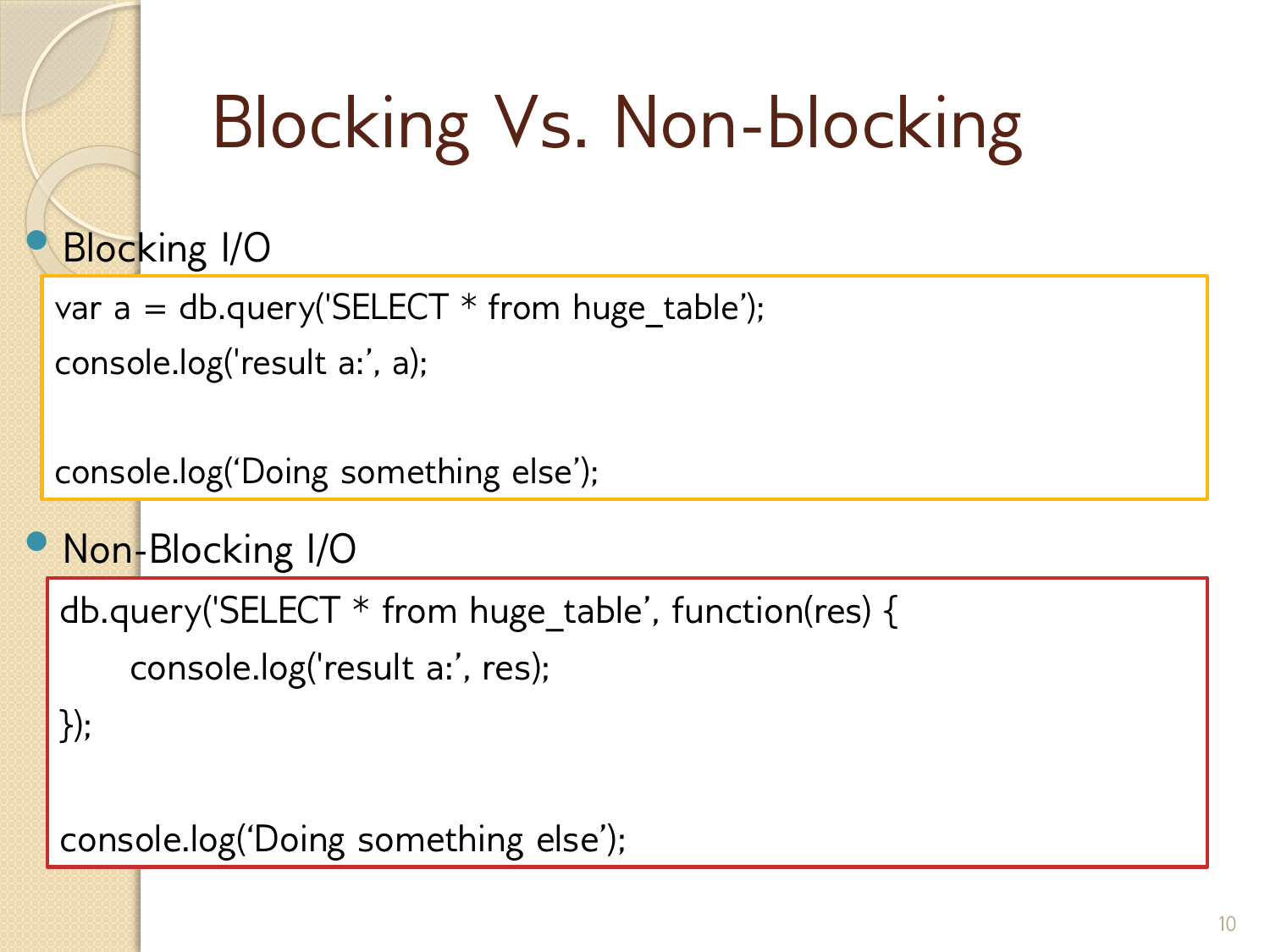

# Blocking Vs. Non-blocking
Blocking I/O
var a = db.query('SELECT * from huge_table’);
console.log('result a:’, a);

console.log(‘Doing something else’);
Non-Blocking I/O
db.query('SELECT * from huge_table’, function(res) {
      console.log('result a:’, res);
});

console.log(‘Doing something else’);

10